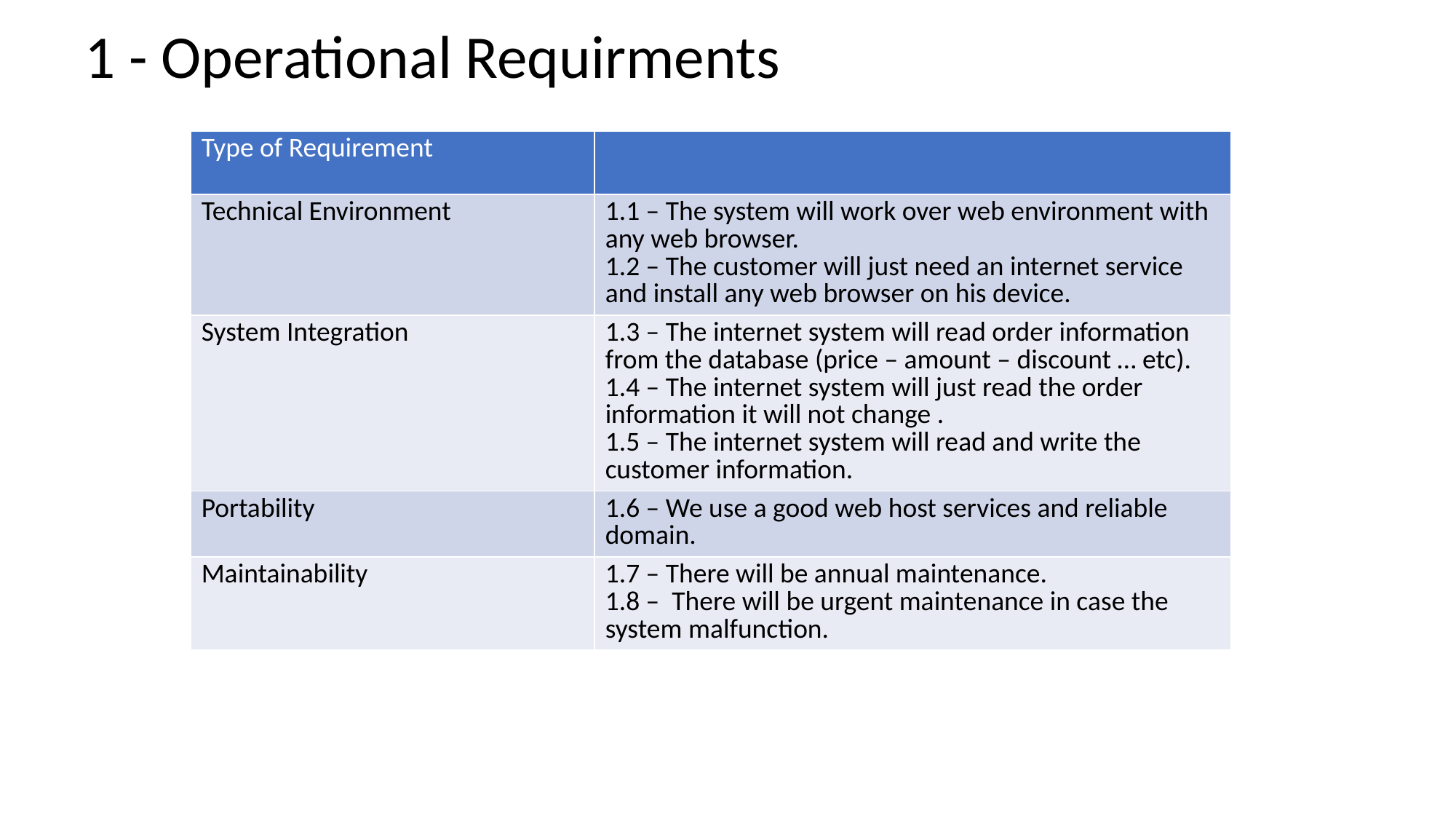

# 1 - Operational Requirments
| Type of Requirement |  |
| --- | --- |
| Technical Environment | 1.1 – The system will work over web environment with any web browser. 1.2 – The customer will just need an internet service and install any web browser on his device. |
| System Integration | 1.3 – The internet system will read order information from the database (price – amount – discount … etc). 1.4 – The internet system will just read the order information it will not change . 1.5 – The internet system will read and write the customer information. |
| Portability | 1.6 – We use a good web host services and reliable domain. |
| Maintainability | 1.7 – There will be annual maintenance. 1.8 – There will be urgent maintenance in case the system malfunction. |